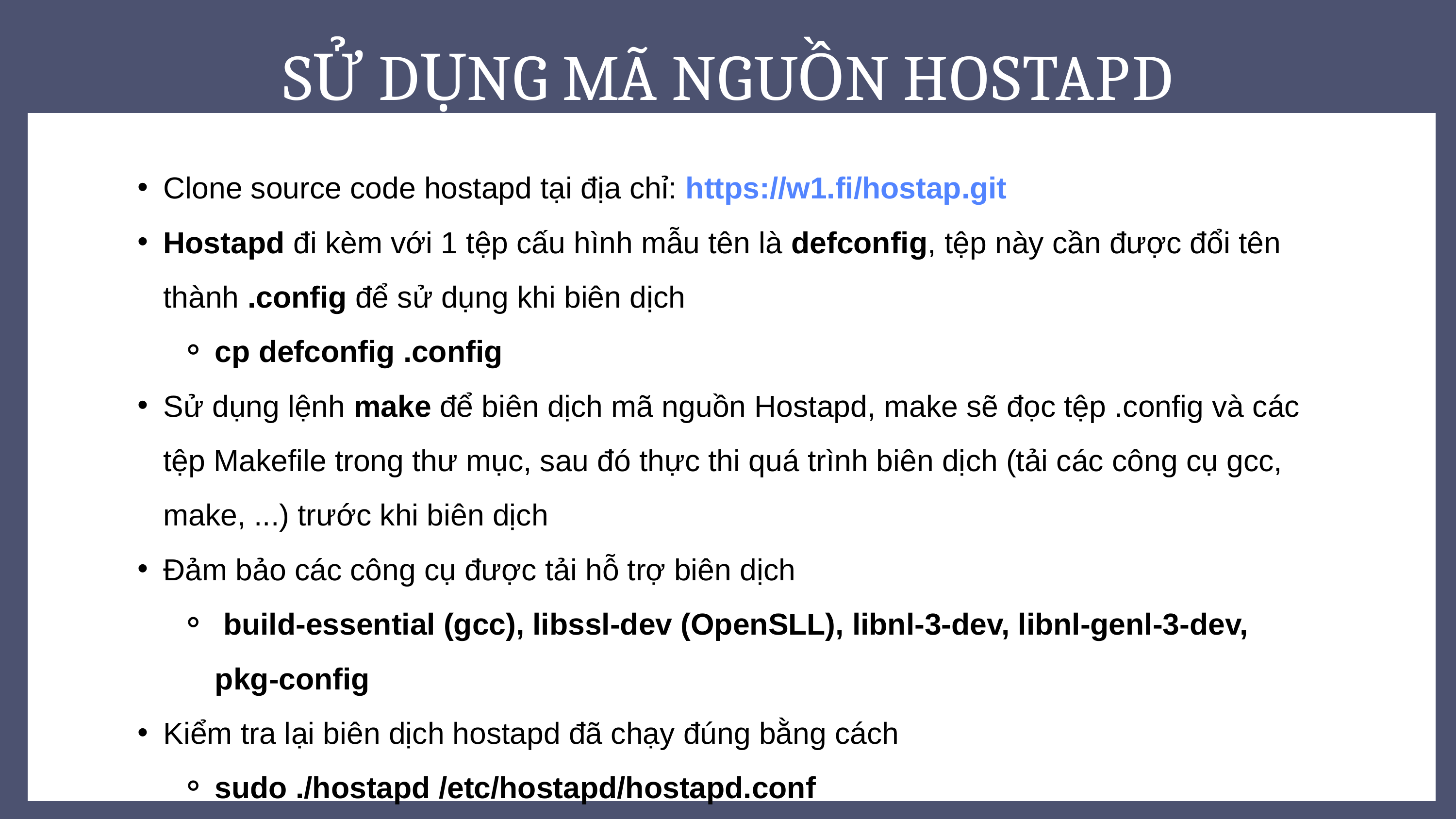

SỬ DỤNG MÃ NGUỒN HOSTAPD

Clone source code hostapd tại địa chỉ: https://w1.fi/hostap.git
Hostapd đi kèm với 1 tệp cấu hình mẫu tên là defconfig, tệp này cần được đổi tên thành .config để sử dụng khi biên dịch
cp defconfig .config
Sử dụng lệnh make để biên dịch mã nguồn Hostapd, make sẽ đọc tệp .config và các tệp Makefile trong thư mục, sau đó thực thi quá trình biên dịch (tải các công cụ gcc, make, ...) trước khi biên dịch
Đảm bảo các công cụ được tải hỗ trợ biên dịch
 build-essential (gcc), libssl-dev (OpenSLL), libnl-3-dev, libnl-genl-3-dev, pkg-config
Kiểm tra lại biên dịch hostapd đã chạy đúng bằng cách
sudo ./hostapd /etc/hostapd/hostapd.conf